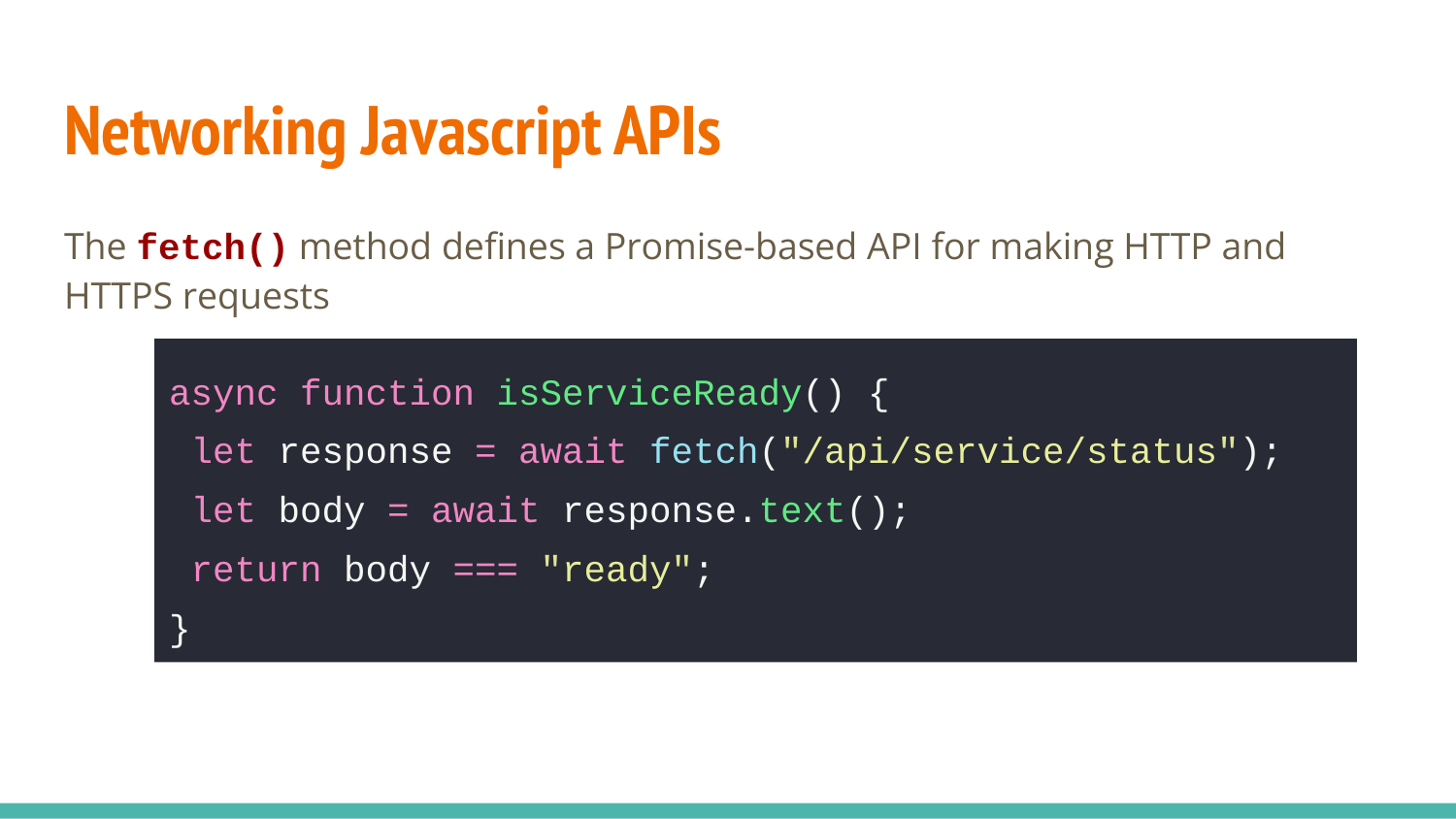

# Networking Javascript APIs
The fetch() method defines a Promise-based API for making HTTP and HTTPS requests

async function isServiceReady() {
 let response = await fetch("/api/service/status");
 let body = await response.text();
 return body === "ready";
}